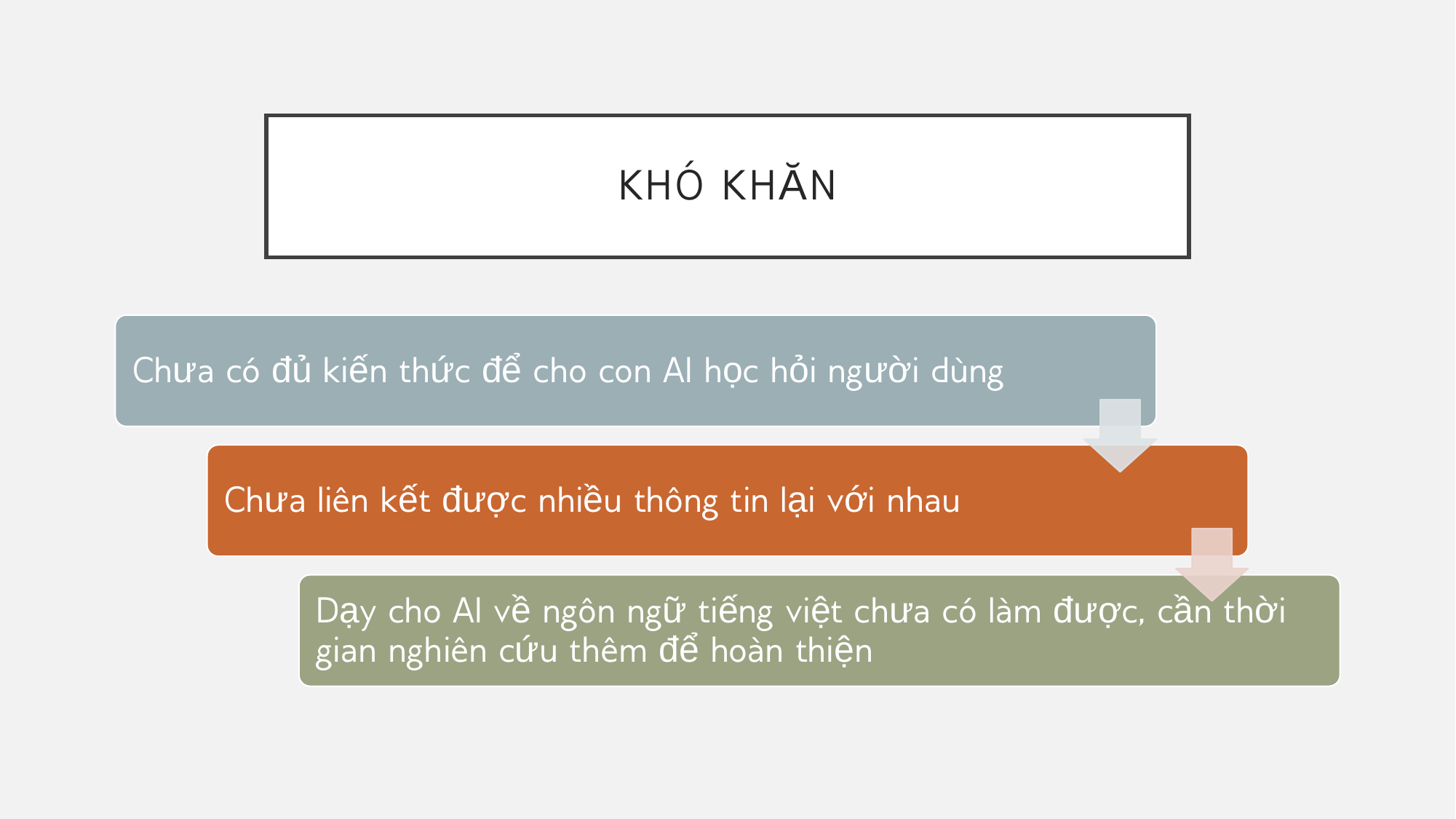

# KHÓ KHĂN
Chưa có đủ kiến thức để cho con AI học hỏi người dùng
Chưa liên kết được nhiều thông tin lại với nhau
Dạy cho AI về ngôn ngữ tiếng việt chưa có làm được, cần thời gian nghiên cứu thêm để hoàn thiện